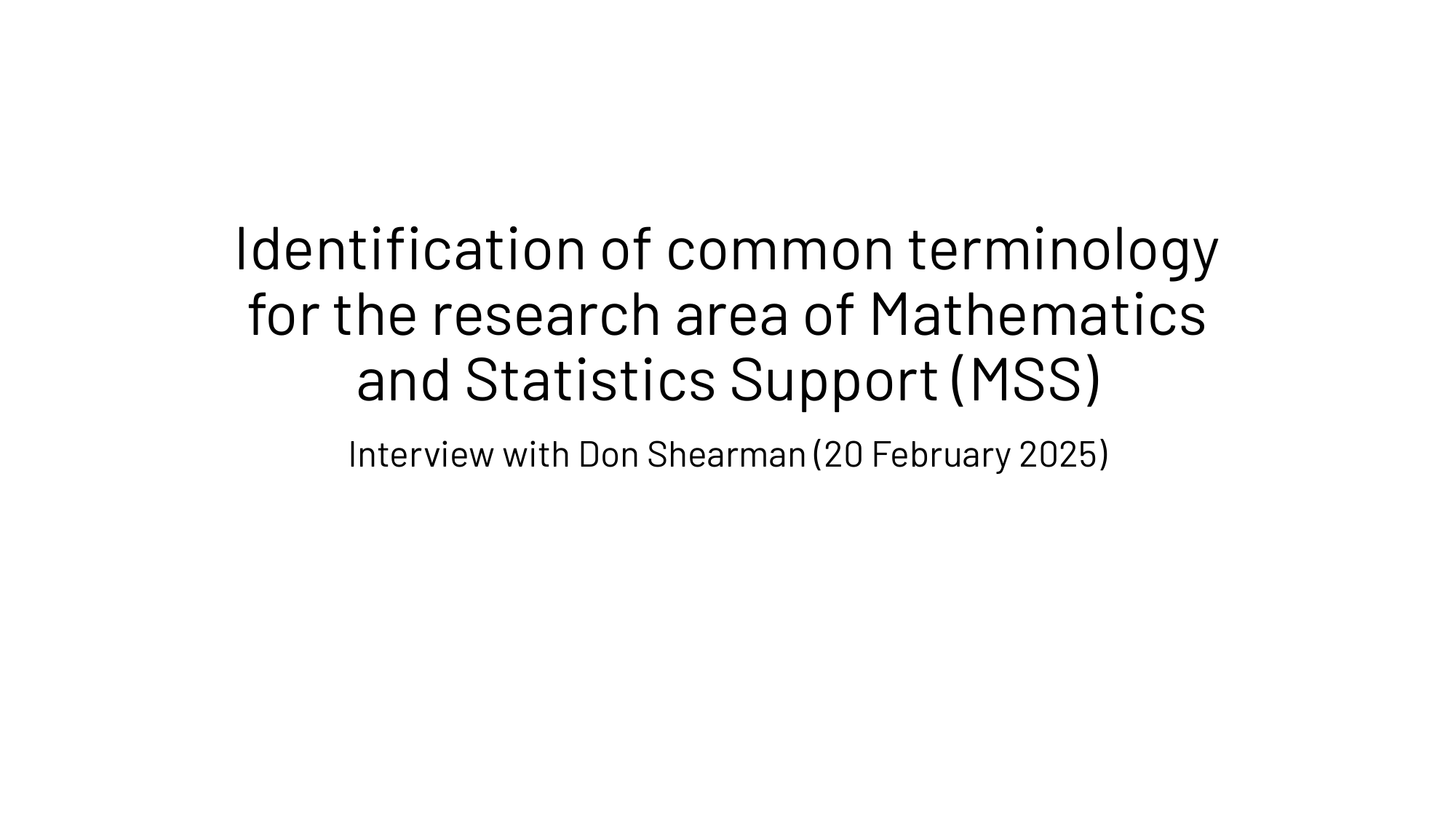

# Identification of common terminology for the research area of Mathematics and Statistics Support (MSS)
Interview with Don Shearman (20 February 2025)